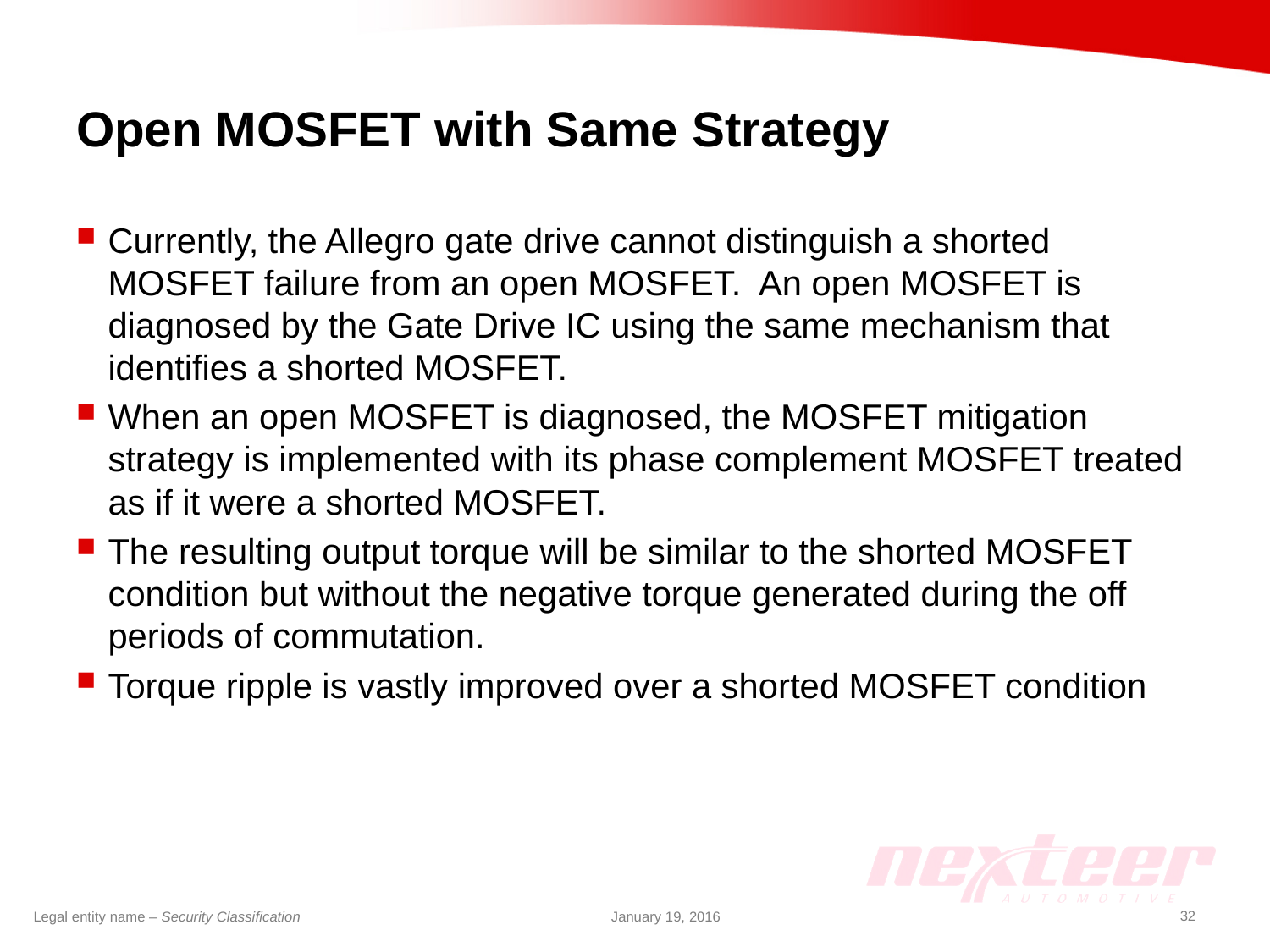

# Open MOSFET with Same Strategy
Currently, the Allegro gate drive cannot distinguish a shorted MOSFET failure from an open MOSFET.  An open MOSFET is diagnosed by the Gate Drive IC using the same mechanism that identifies a shorted MOSFET.
When an open MOSFET is diagnosed, the MOSFET mitigation strategy is implemented with its phase complement MOSFET treated as if it were a shorted MOSFET.
The resulting output torque will be similar to the shorted MOSFET condition but without the negative torque generated during the off periods of commutation.
Torque ripple is vastly improved over a shorted MOSFET condition